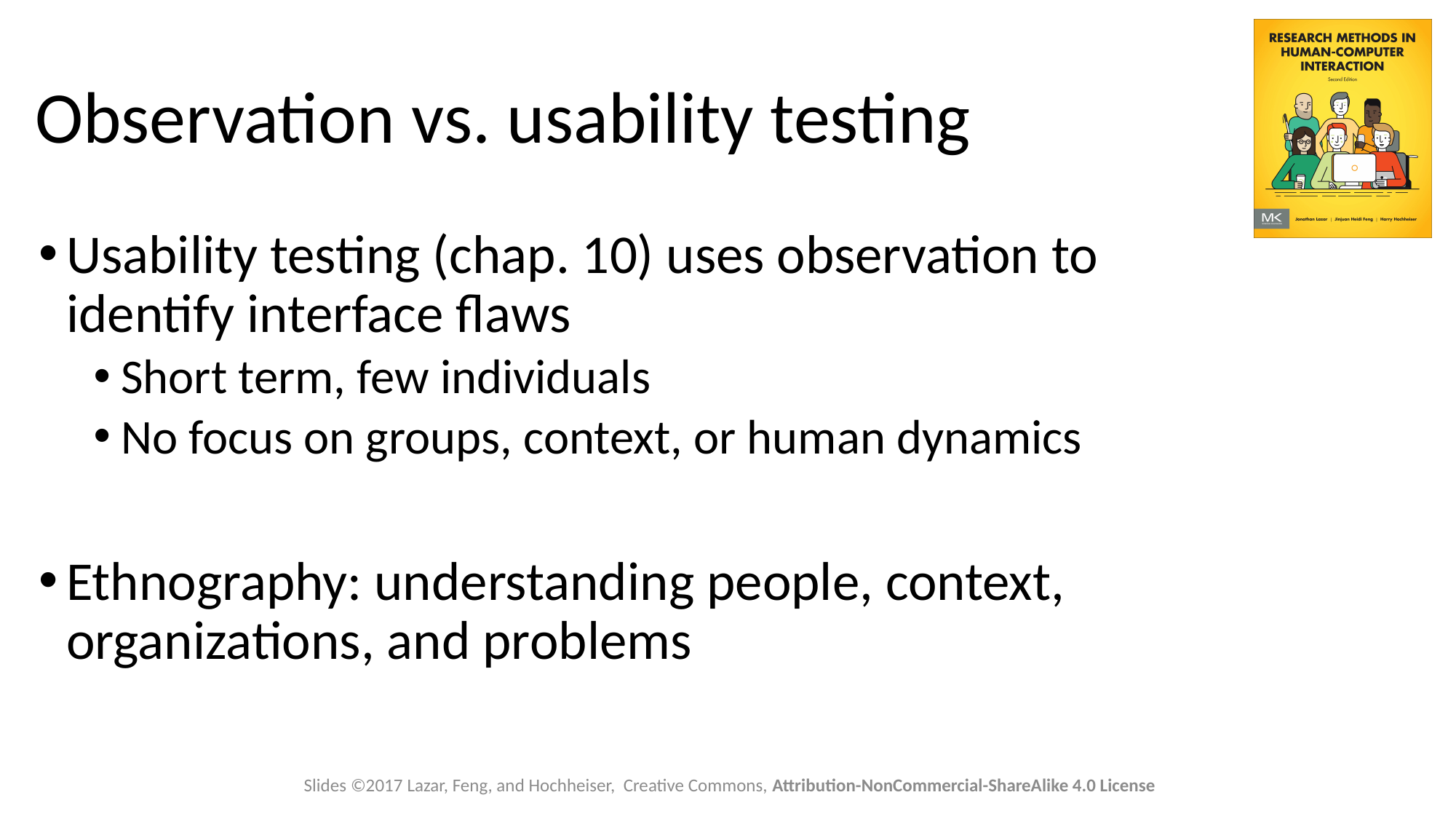

# Observation vs. usability testing
Usability testing (chap. 10) uses observation to identify interface flaws
Short term, few individuals
No focus on groups, context, or human dynamics

Ethnography: understanding people, context, organizations, and problems